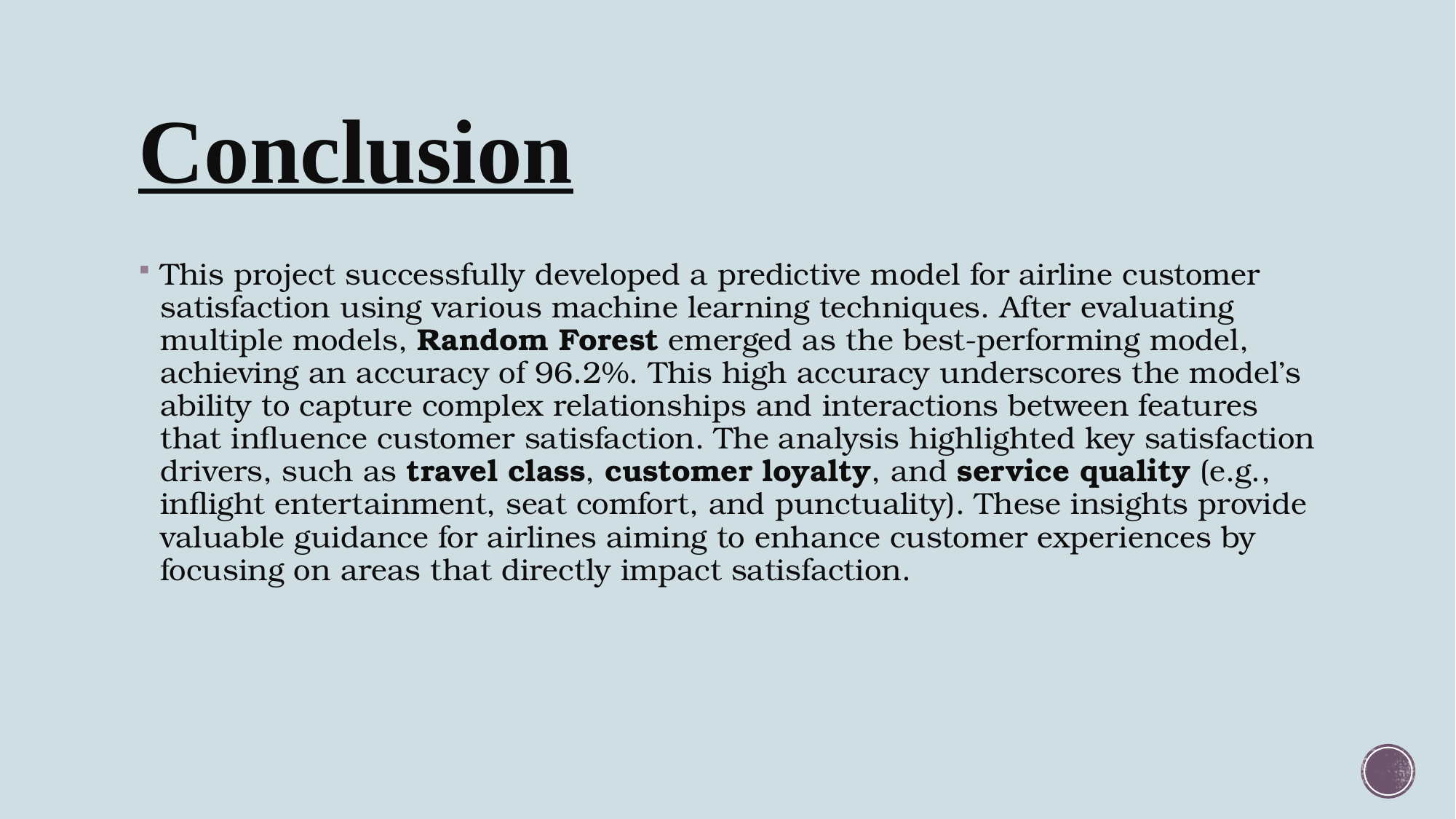

# Conclusion
This project successfully developed a predictive model for airline customer satisfaction using various machine learning techniques. After evaluating multiple models, Random Forest emerged as the best-performing model, achieving an accuracy of 96.2%. This high accuracy underscores the model’s ability to capture complex relationships and interactions between features that influence customer satisfaction. The analysis highlighted key satisfaction drivers, such as travel class, customer loyalty, and service quality (e.g., inflight entertainment, seat comfort, and punctuality). These insights provide valuable guidance for airlines aiming to enhance customer experiences by focusing on areas that directly impact satisfaction.